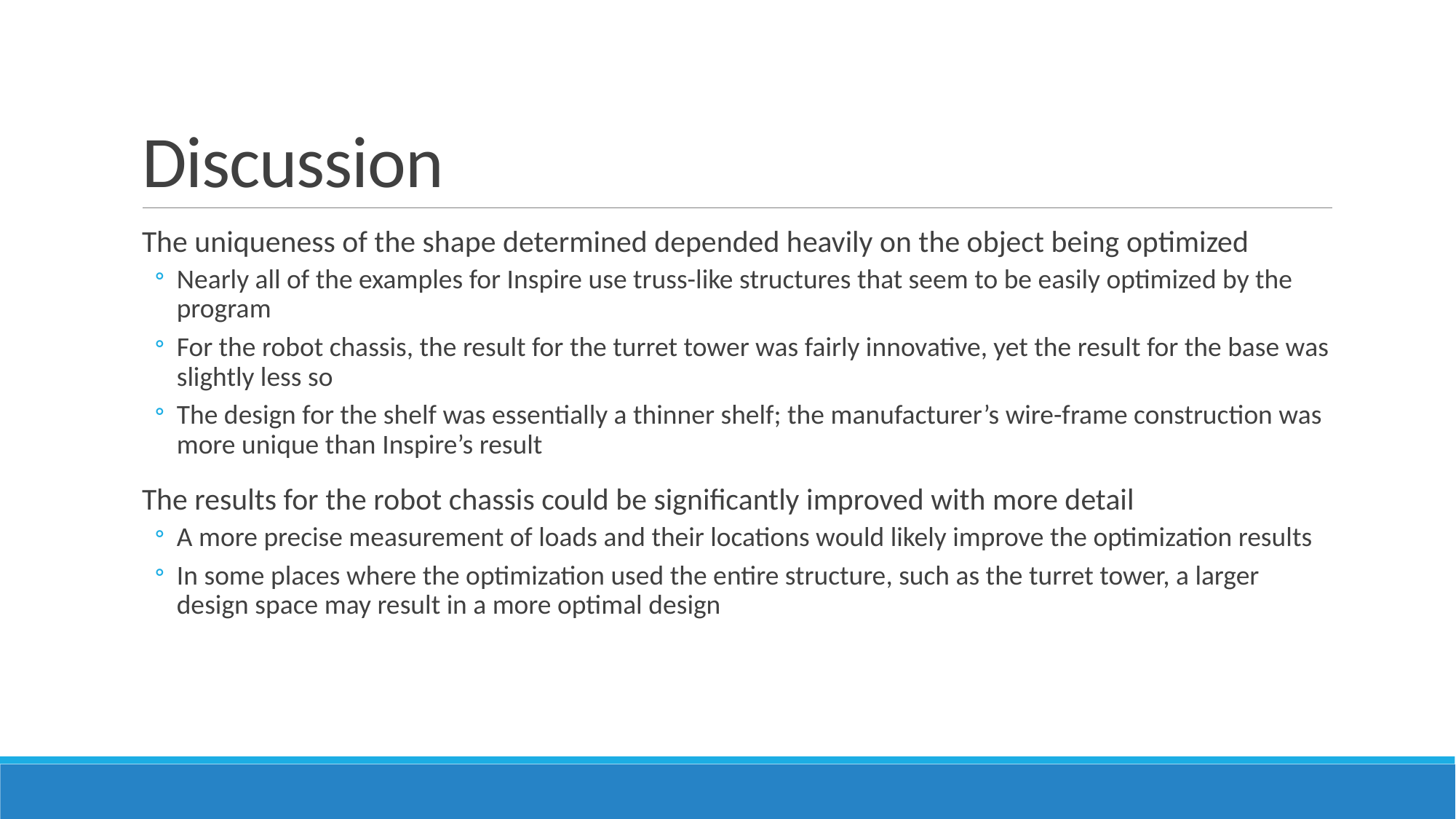

# Discussion
The uniqueness of the shape determined depended heavily on the object being optimized
Nearly all of the examples for Inspire use truss-like structures that seem to be easily optimized by the program
For the robot chassis, the result for the turret tower was fairly innovative, yet the result for the base was slightly less so
The design for the shelf was essentially a thinner shelf; the manufacturer’s wire-frame construction was more unique than Inspire’s result
The results for the robot chassis could be significantly improved with more detail
A more precise measurement of loads and their locations would likely improve the optimization results
In some places where the optimization used the entire structure, such as the turret tower, a larger design space may result in a more optimal design